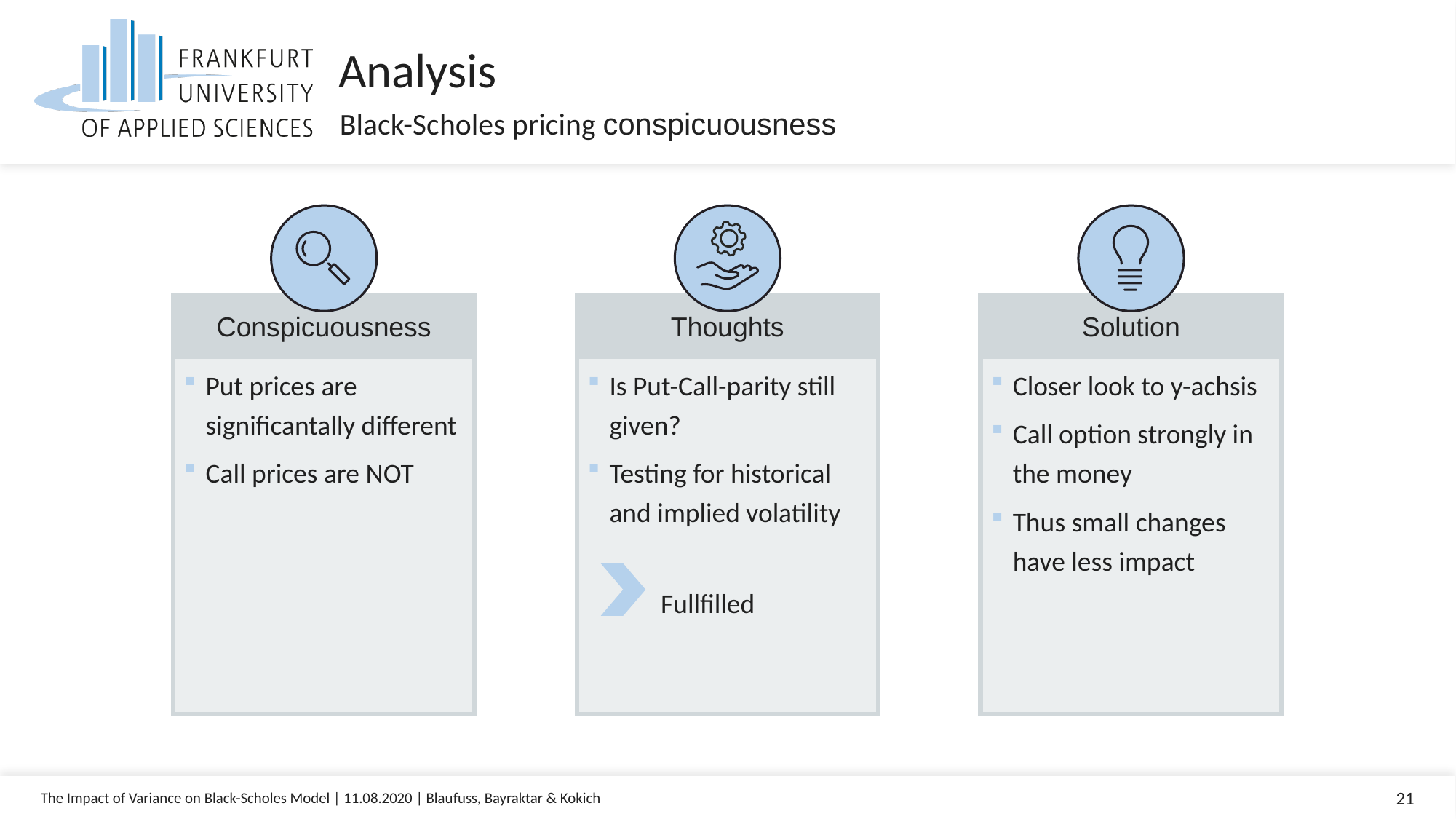

Analysis
Black-Scholes pricing conspicuousness

Conspicuousness

Put prices are significantally different
Call prices are NOT

Thoughts

Is Put-Call-parity still given?
Testing for historical and implied volatility
   Fullfilled

Solution

Closer look to y-achsis
Call option strongly in the money
Thus small changes have less impact